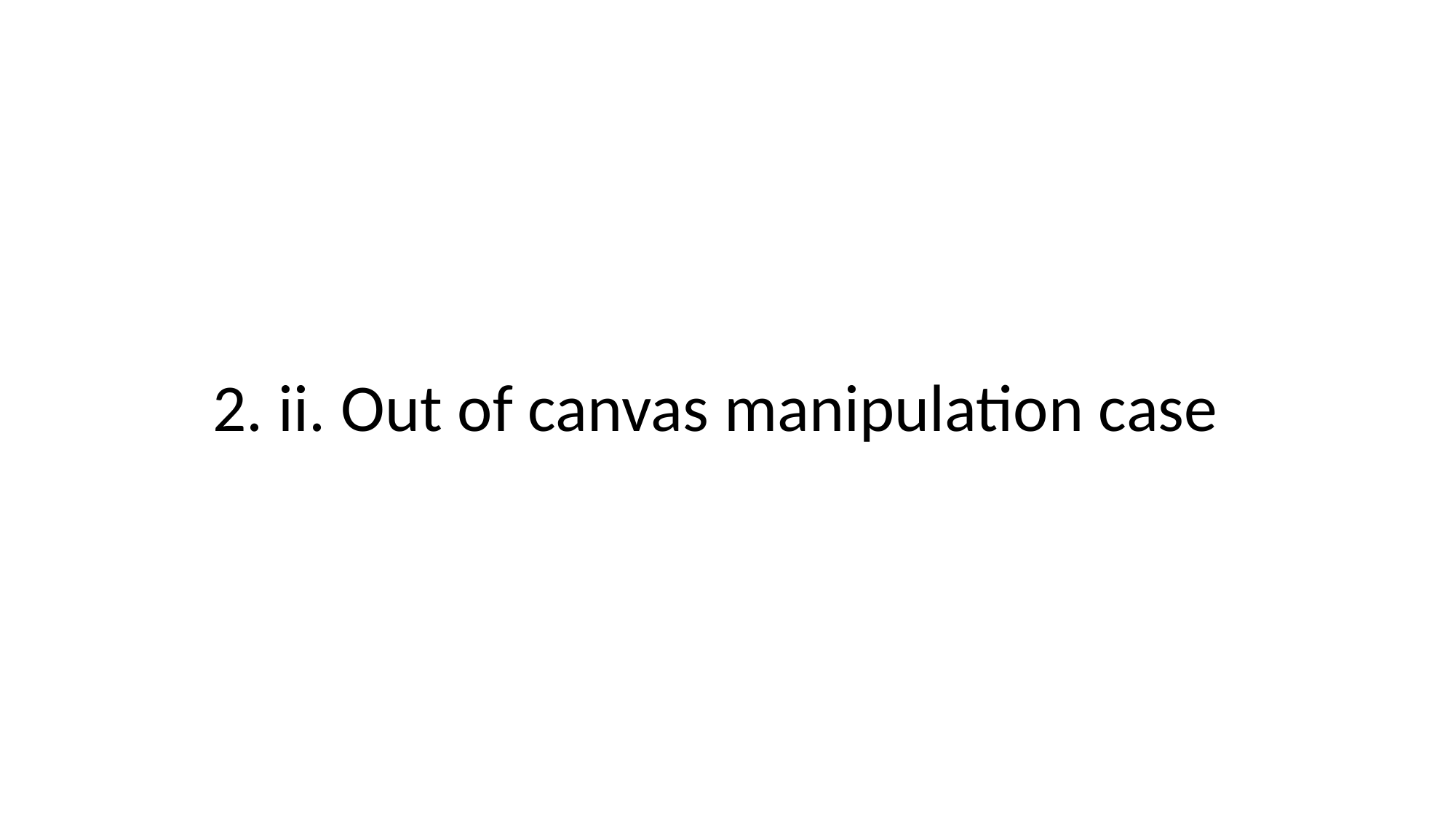

# 2. ii. Out of canvas manipulation case